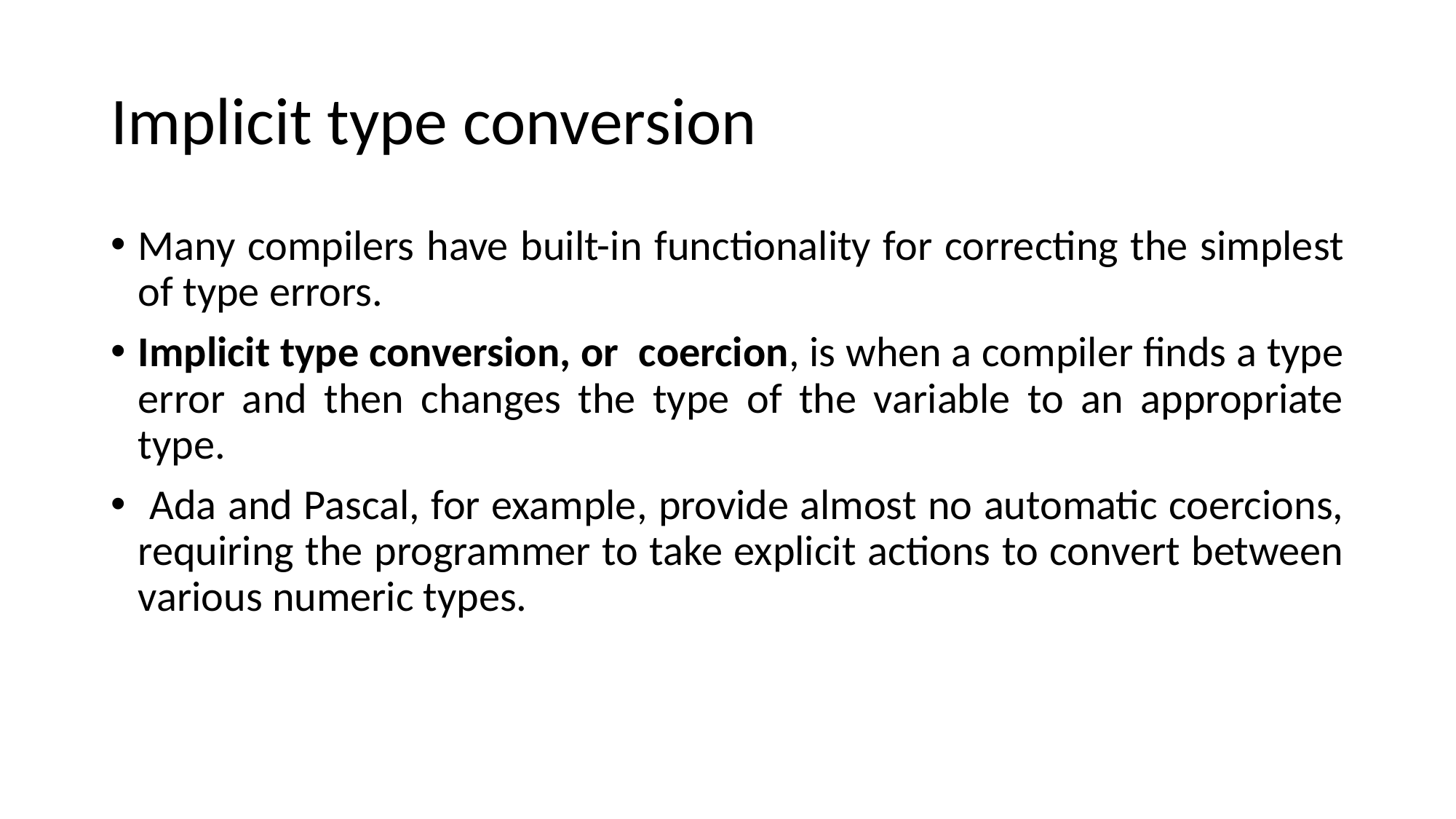

# Implicit type conversion
Many compilers have built-in functionality for correcting the simplest of type errors.
Implicit type conversion, or  coercion, is when a compiler finds a type error and then changes the type of the variable to an appropriate type.
 Ada and Pascal, for example, provide almost no automatic coercions, requiring the programmer to take explicit actions to convert between various numeric types.